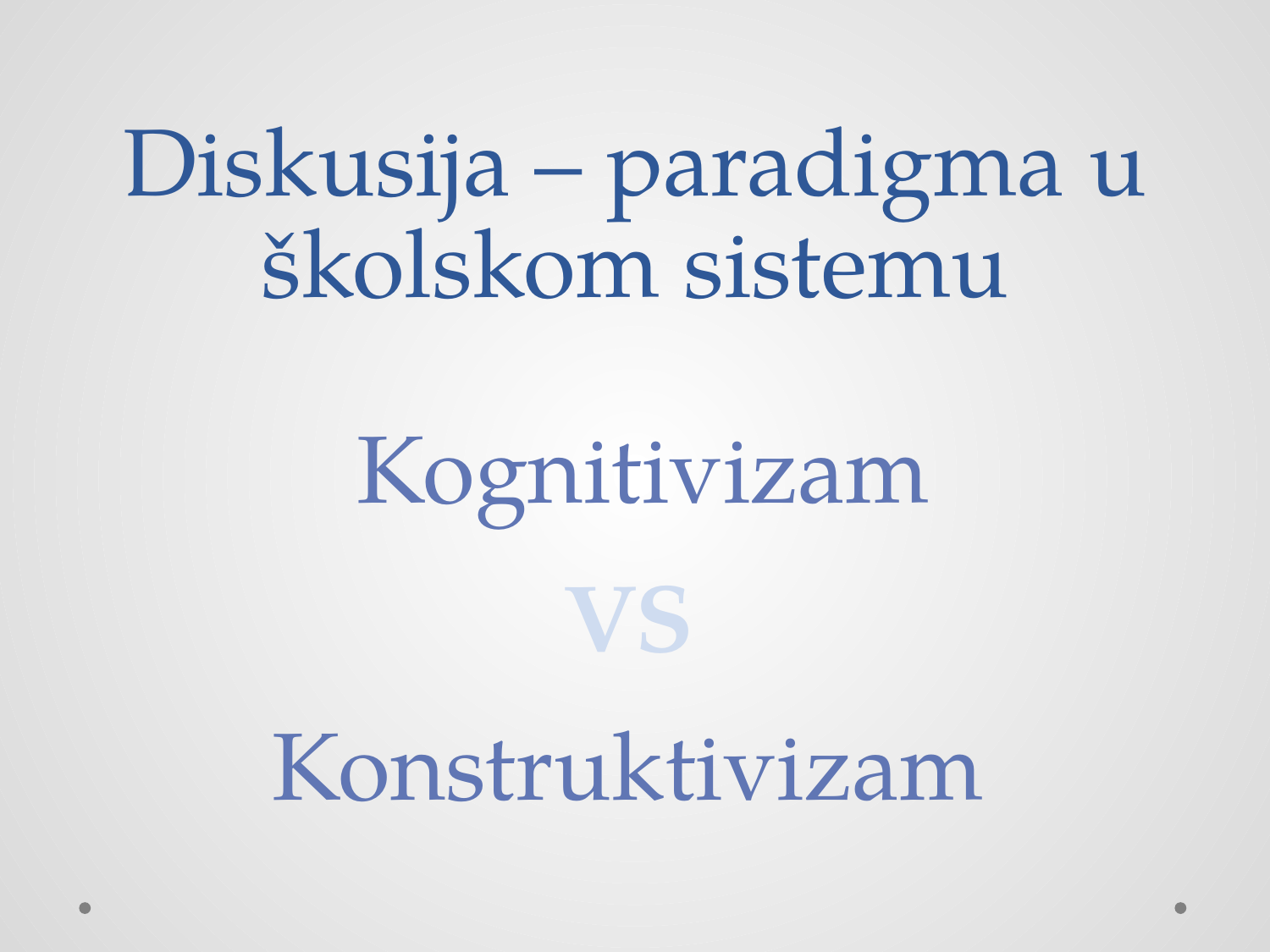

# Diskusija – paradigma u školskom sistemu
Kognitivizam
VS
Konstruktivizam